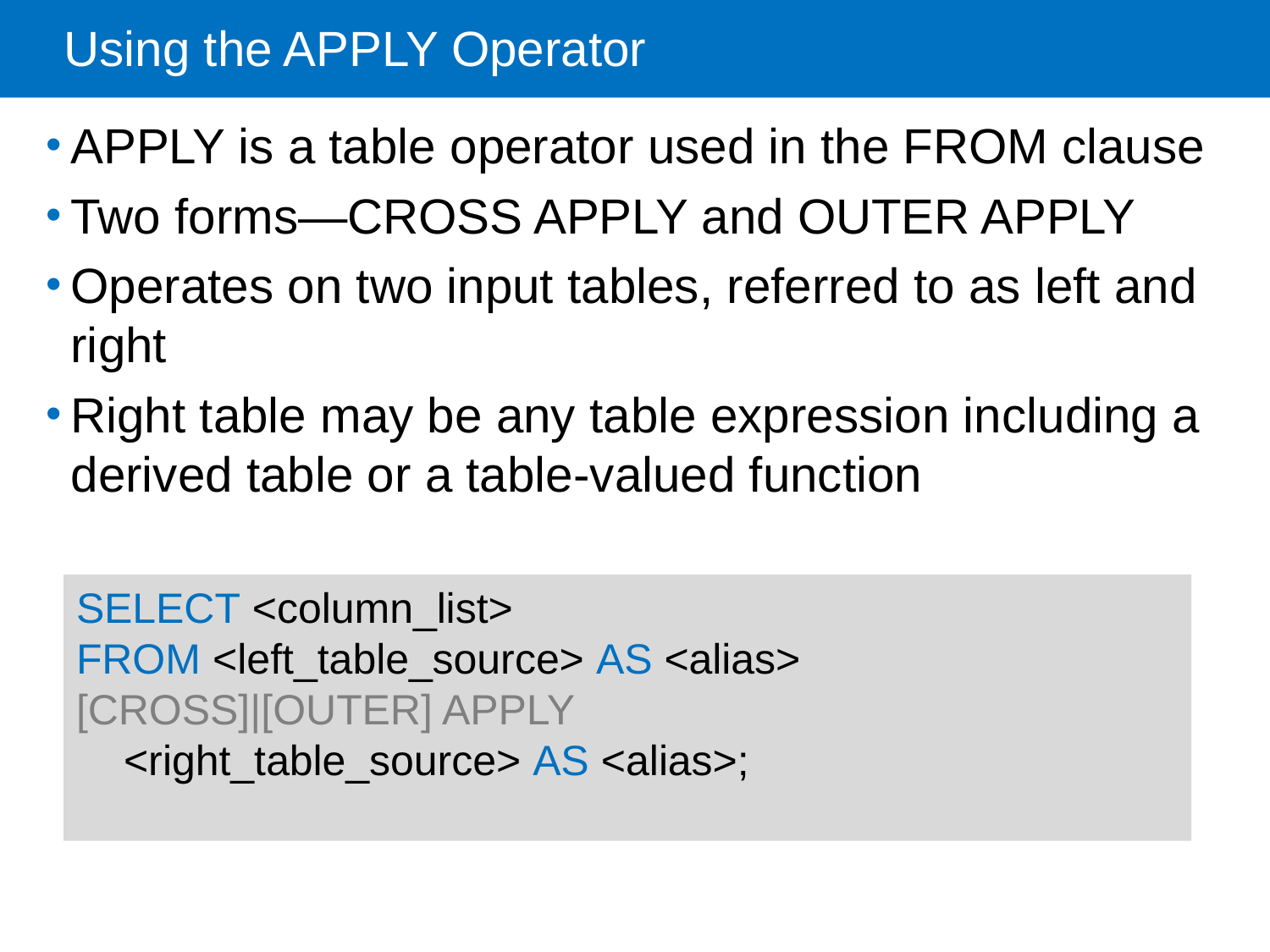

# Using the APPLY Operator
APPLY is a table operator used in the FROM clause
Two forms—CROSS APPLY and OUTER APPLY
Operates on two input tables, referred to as left and right
Right table may be any table expression including a derived table or a table-valued function
SELECT <column_list>
FROM <left_table_source> AS <alias>
[CROSS]|[OUTER] APPLY
    <right_table_source> AS <alias>;